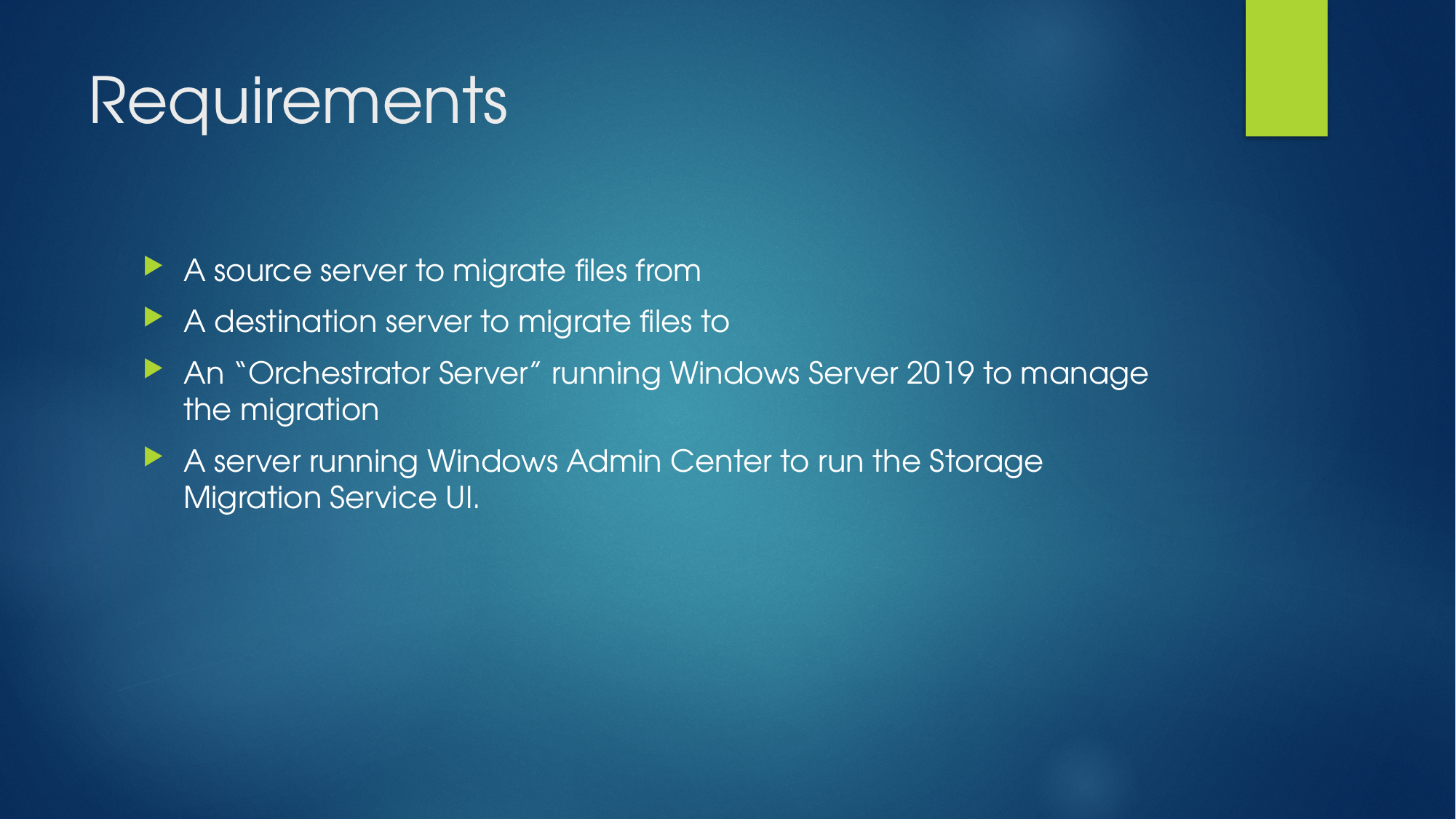

# Requirements
A source server to migrate files from
A destination server to migrate files to
An “Orchestrator Server” running Windows Server 2019 to manage the migration
A server running Windows Admin Center to run the Storage Migration Service UI.